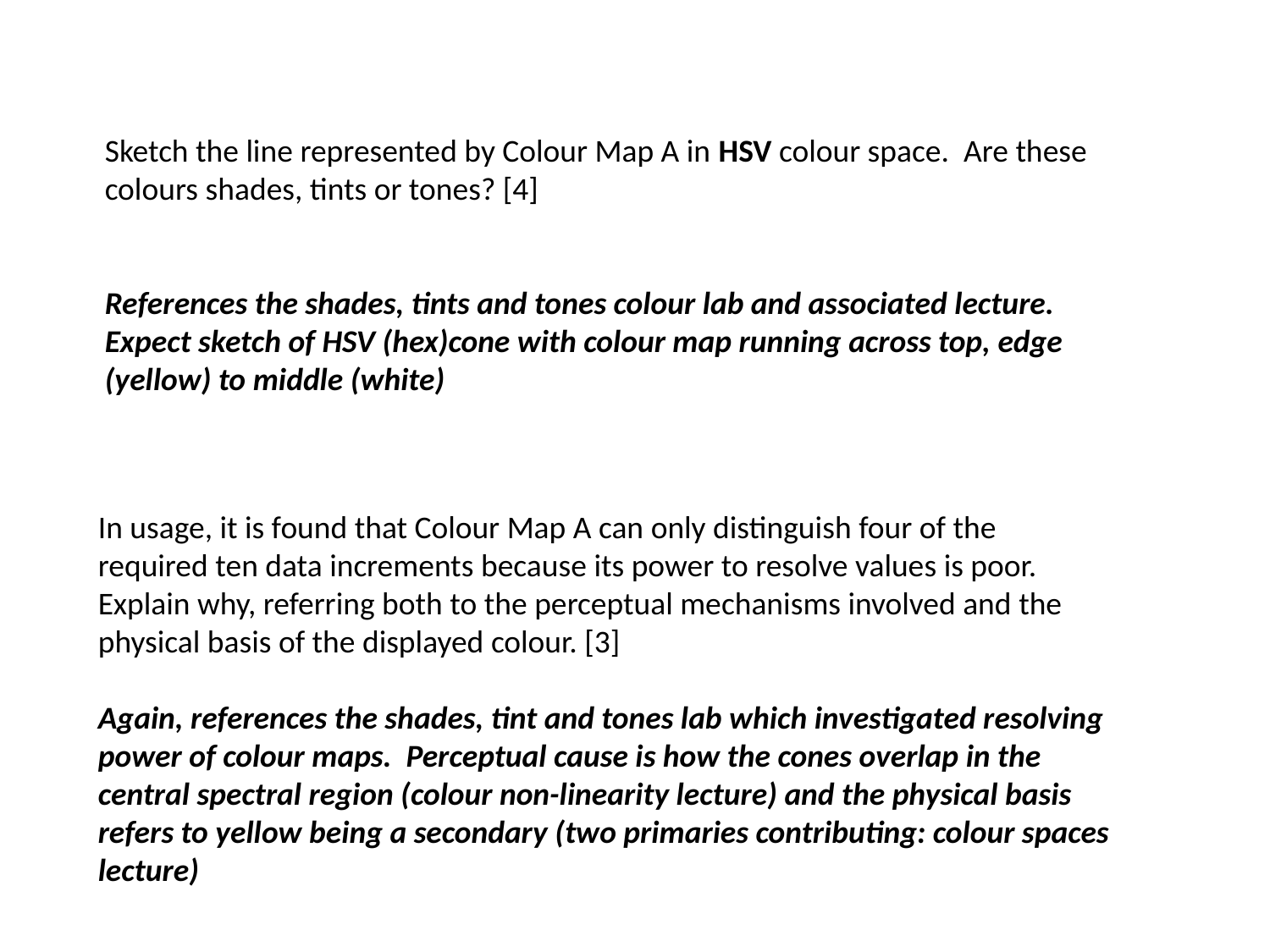

Sketch the line represented by Colour Map A in HSV colour space.  Are these colours shades, tints or tones? [4]

References the shades, tints and tones colour lab and associated lecture.  Expect sketch of HSV (hex)cone with colour map running across top, edge (yellow) to middle (white)
In usage, it is found that Colour Map A can only distinguish four of the required ten data increments because its power to resolve values is poor. Explain why, referring both to the perceptual mechanisms involved and the physical basis of the displayed colour. [3]

Again, references the shades, tint and tones lab which investigated resolving power of colour maps.  Perceptual cause is how the cones overlap in the central spectral region (colour non-linearity lecture) and the physical basis refers to yellow being a secondary (two primaries contributing: colour spaces lecture)